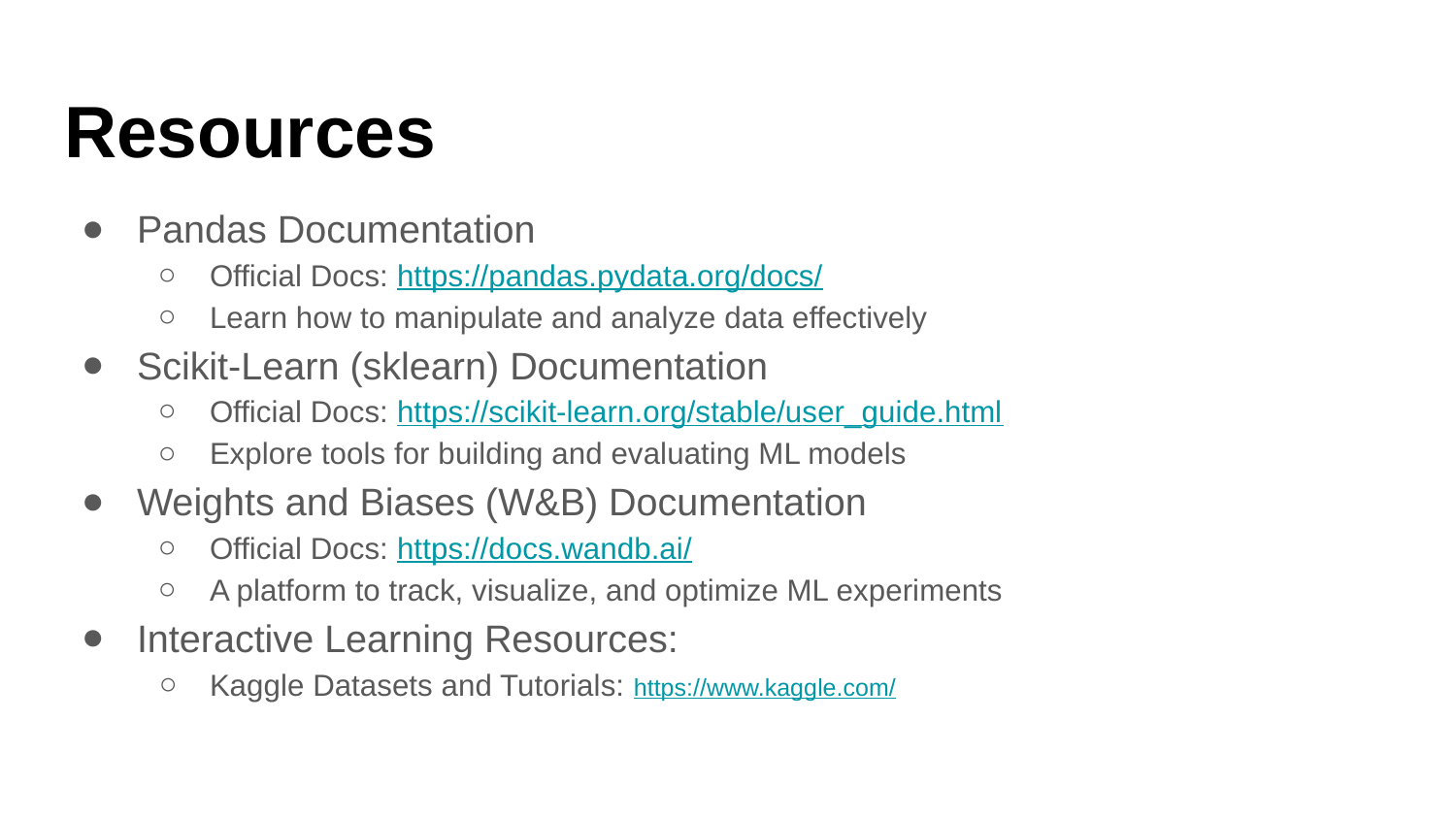

# Resources
Pandas Documentation
Official Docs: https://pandas.pydata.org/docs/
Learn how to manipulate and analyze data effectively
Scikit-Learn (sklearn) Documentation
Official Docs: https://scikit-learn.org/stable/user_guide.html
Explore tools for building and evaluating ML models
Weights and Biases (W&B) Documentation
Official Docs: https://docs.wandb.ai/
A platform to track, visualize, and optimize ML experiments
Interactive Learning Resources:
Kaggle Datasets and Tutorials: https://www.kaggle.com/